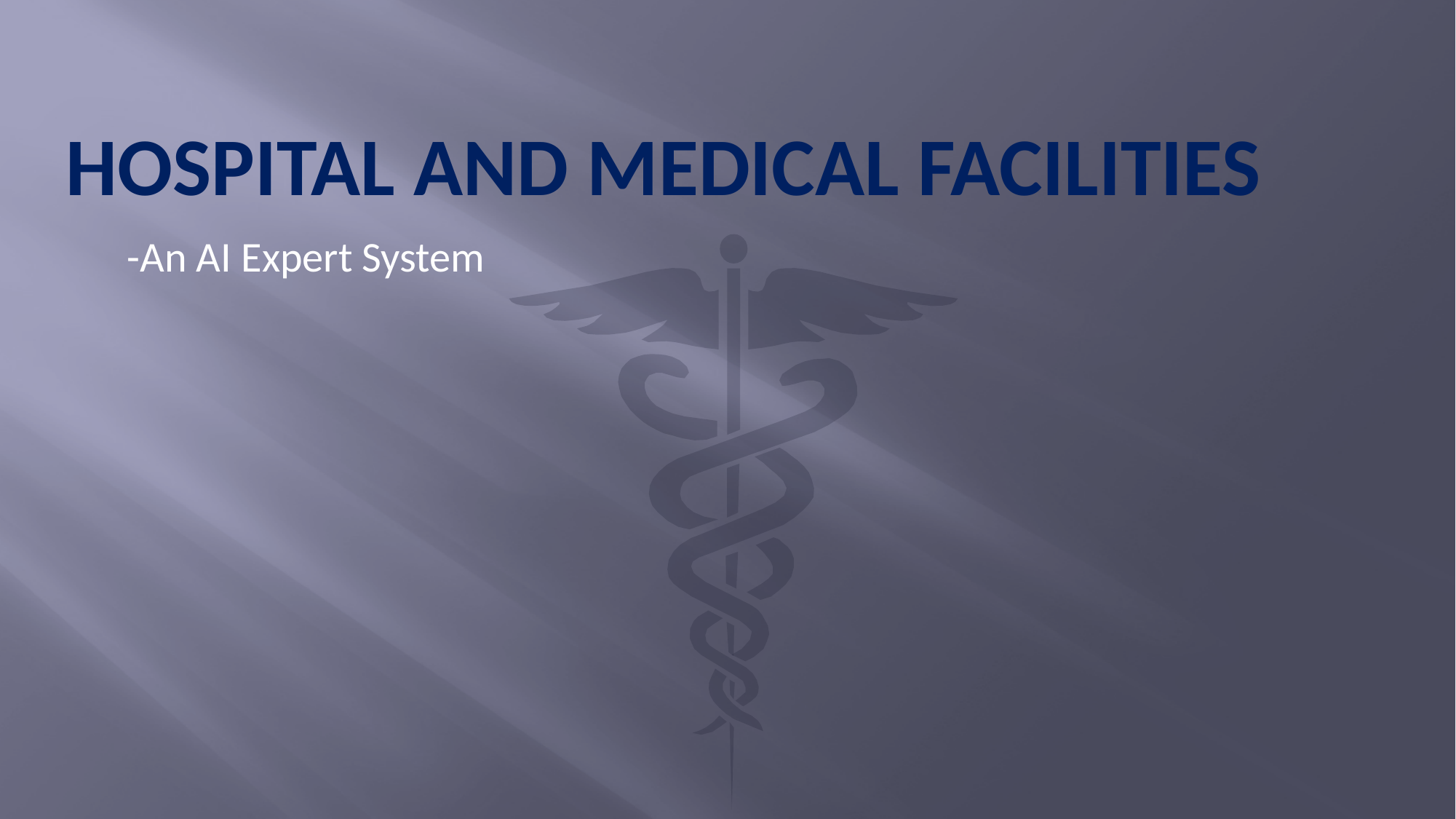

# HOSPITAL AND MEDICAL FACILITIES
-An AI Expert System